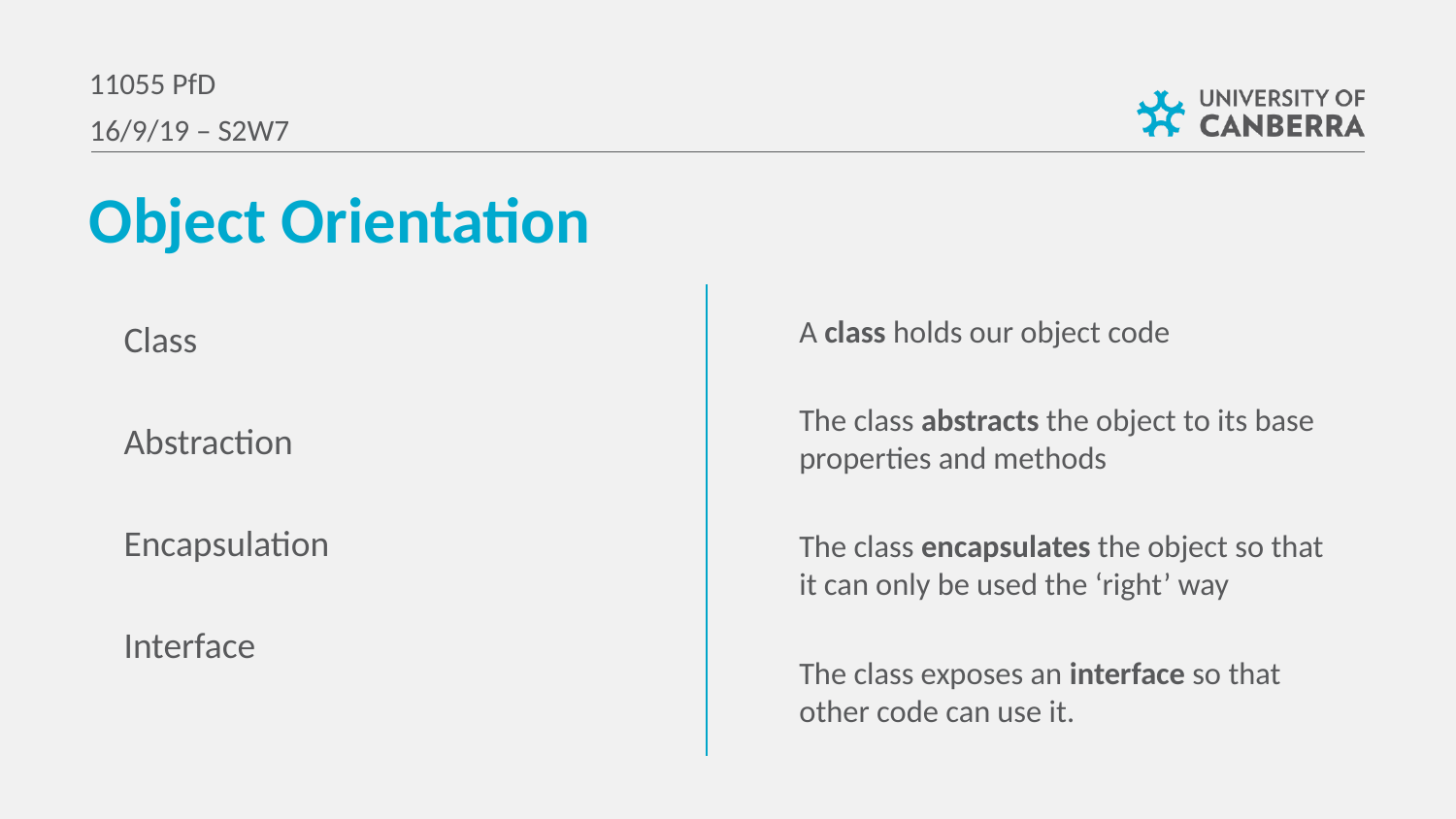

11055 PfD
16/9/19 – S2W7
Object Orientation
A class holds our object code

The class abstracts the object to its base properties and methods

The class encapsulates the object so that it can only be used the ‘right’ way

The class exposes an interface so that other code can use it.

Class

Abstraction

Encapsulation

Interface